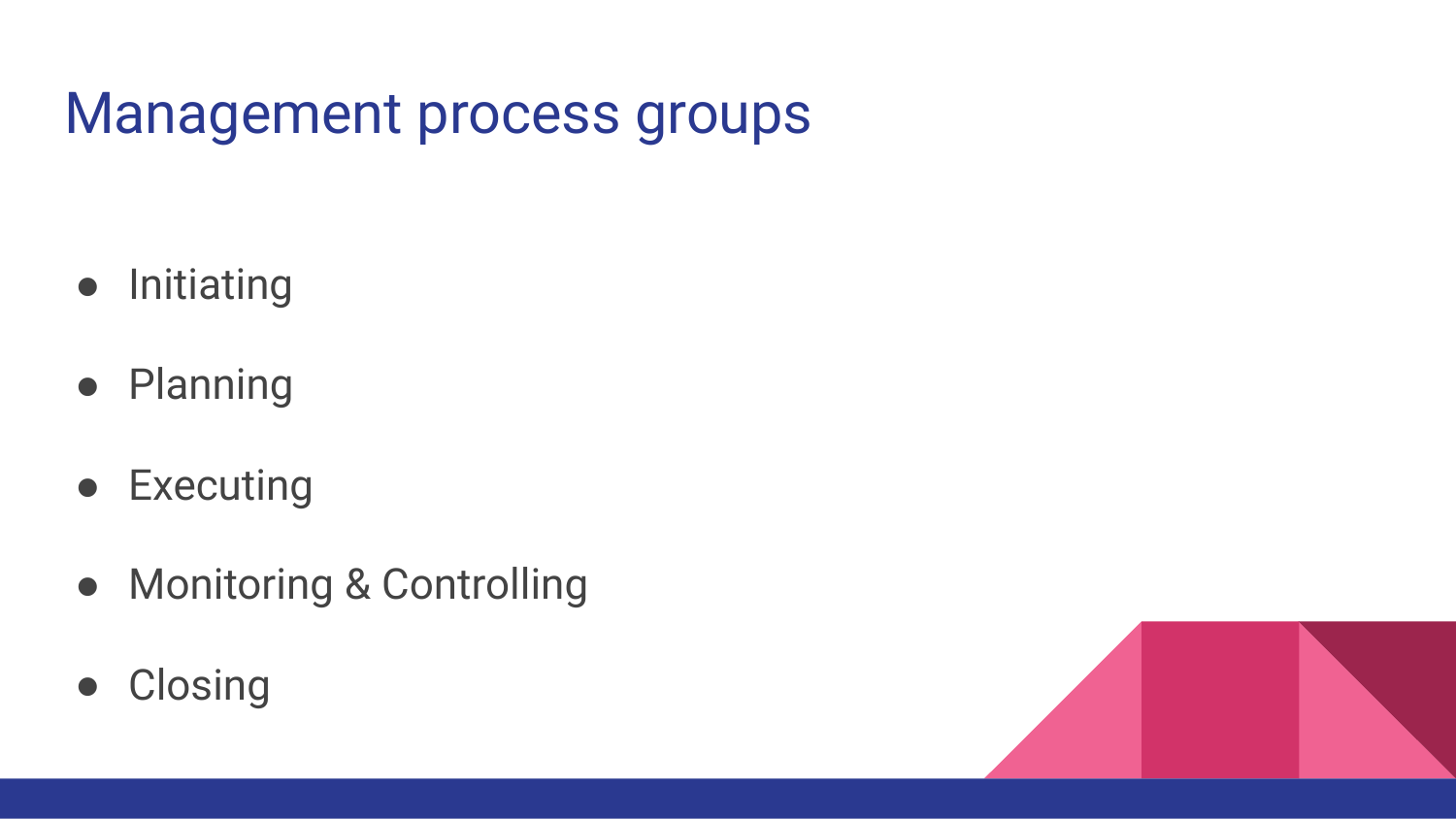

# Management process groups
Initiating
Planning
Executing
Monitoring & Controlling
Closing